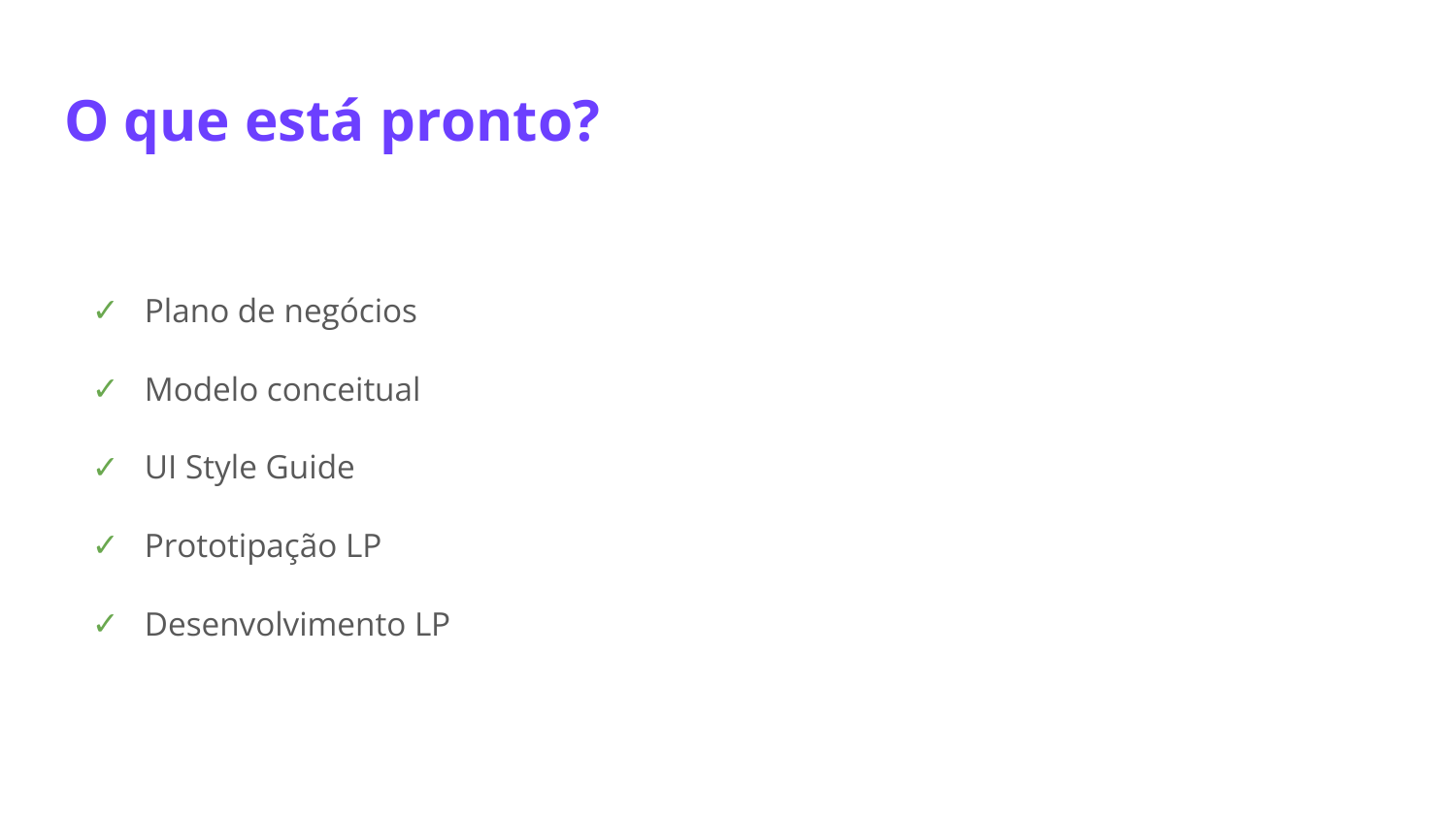

# O que está pronto?
Plano de negócios
Modelo conceitual
UI Style Guide
Prototipação LP
Desenvolvimento LP